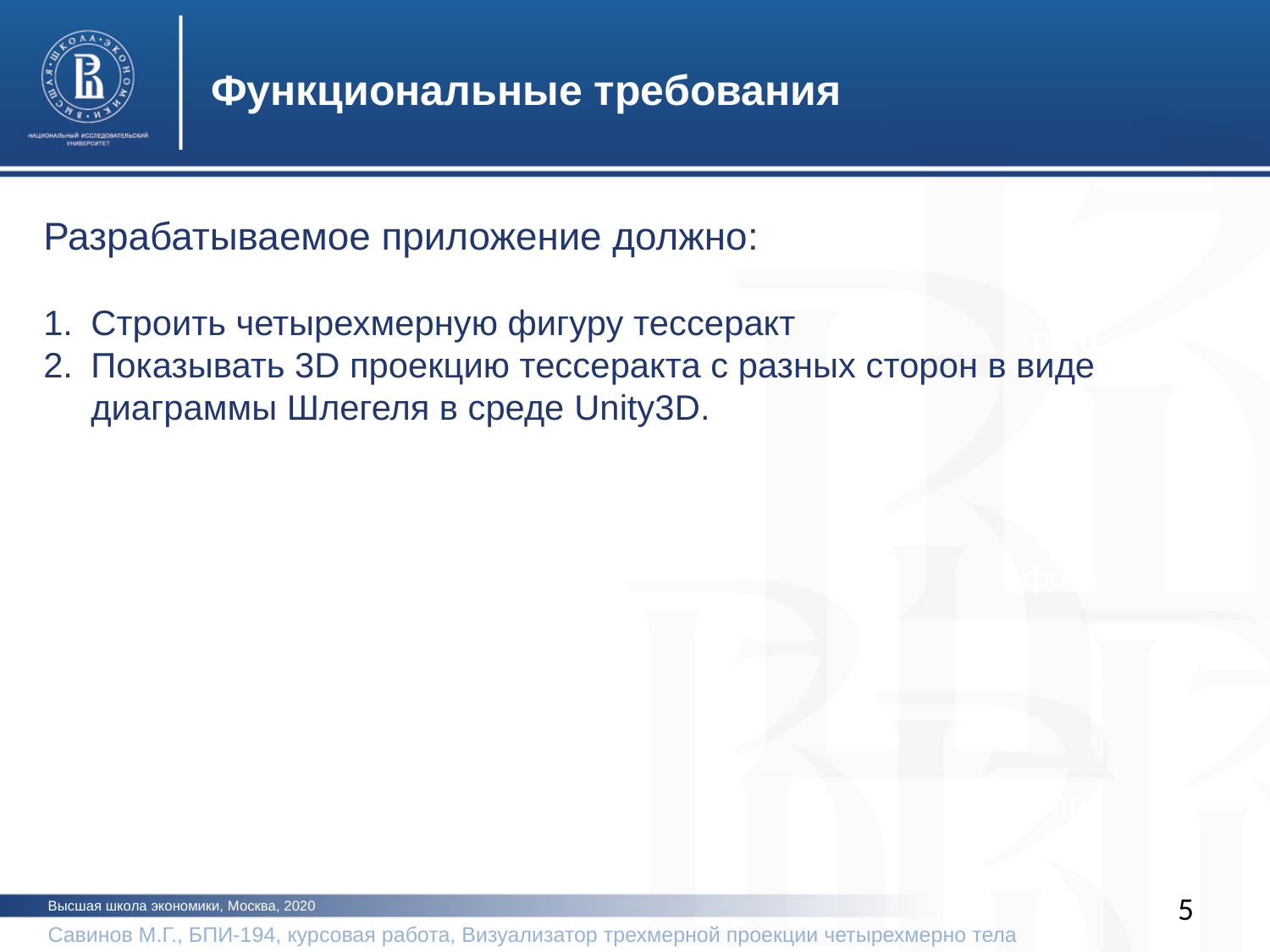

Функциональные требования
Разрабатываемое приложение должно:

Cтроить четырехмерную фигуру тессеракт
Показывать 3D проекцию тессеракта с разных сторон в виде диаграммы Шлегеля в среде Unity3D.
фото
фото
фото
5
Высшая школа экономики, Москва, 2020
Савинов М.Г., БПИ-194, курсовая работа, Визуализатор трехмерной проекции четырехмерно тела		2020